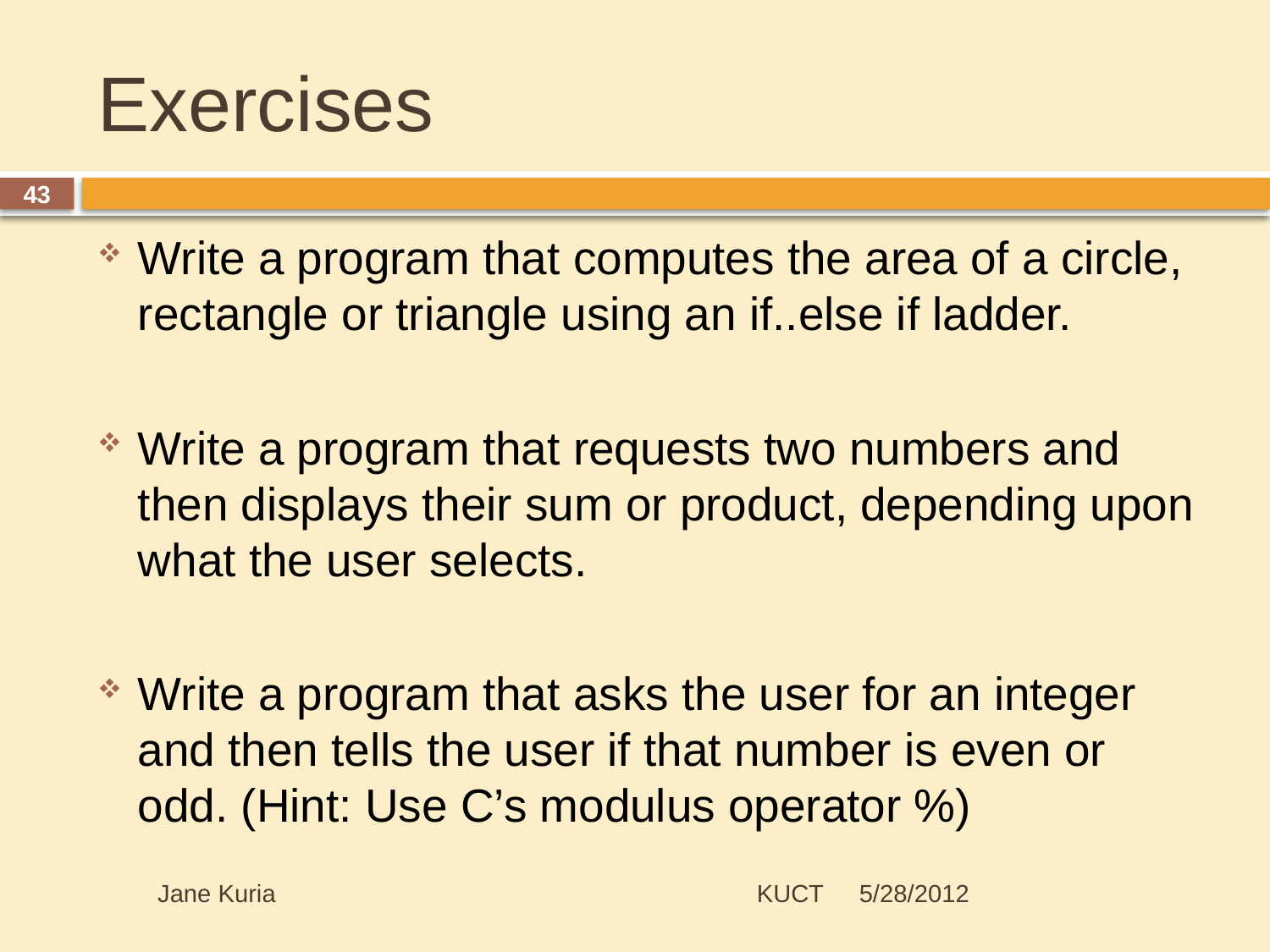

# Exercises
43
Write a program that computes the area of a circle, rectangle or triangle using an if..else if ladder.

Write a program that requests two numbers and then displays their sum or product, depending upon what the user selects.

Write a program that asks the user for an integer and then tells the user if that number is even or odd. (Hint: Use C’s modulus operator %)

Jane Kuria                                                                     KUCT
5/28/2012